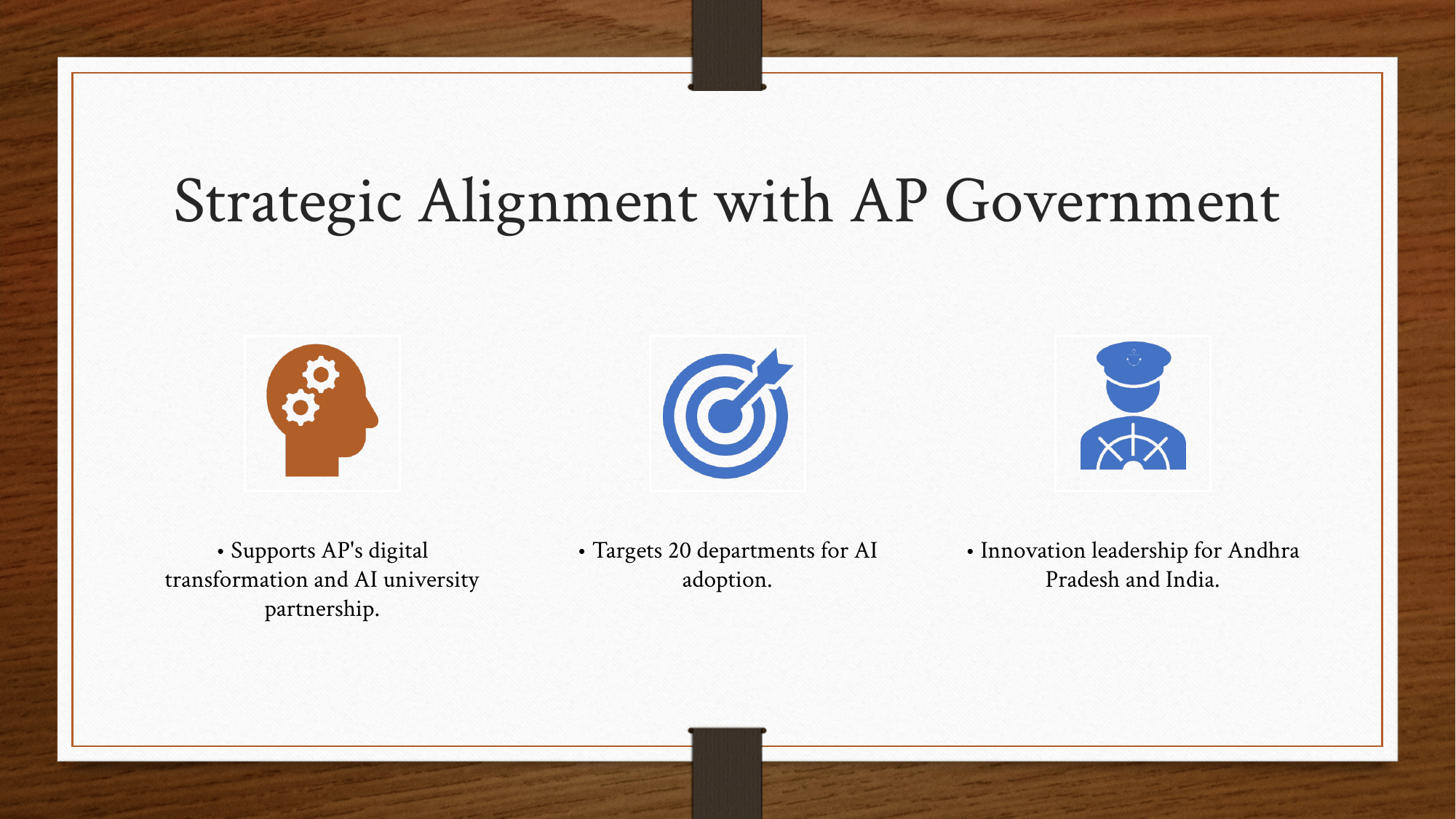

# Strategic Alignment with AP Government
• Supports AP's digital transformation and AI university partnership.
• Targets 20 departments for AI adoption.
• Innovation leadership for Andhra Pradesh and India.